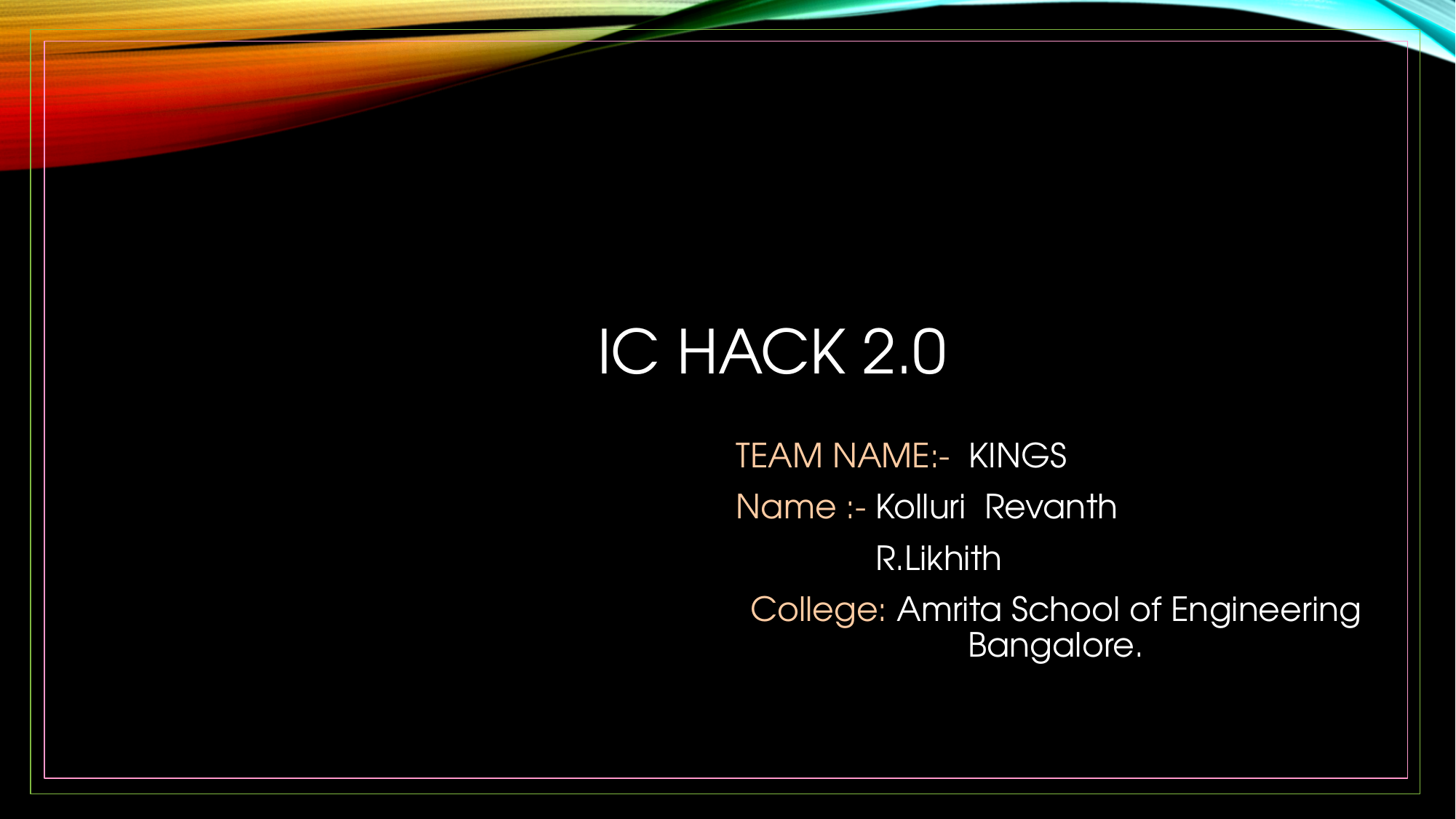

# IC HACK 2.0
TEAM NAME:-  KINGS
Name :- Kolluri  Revanth
               R.Likhith
College: Amrita School of Engineering Bangalore.